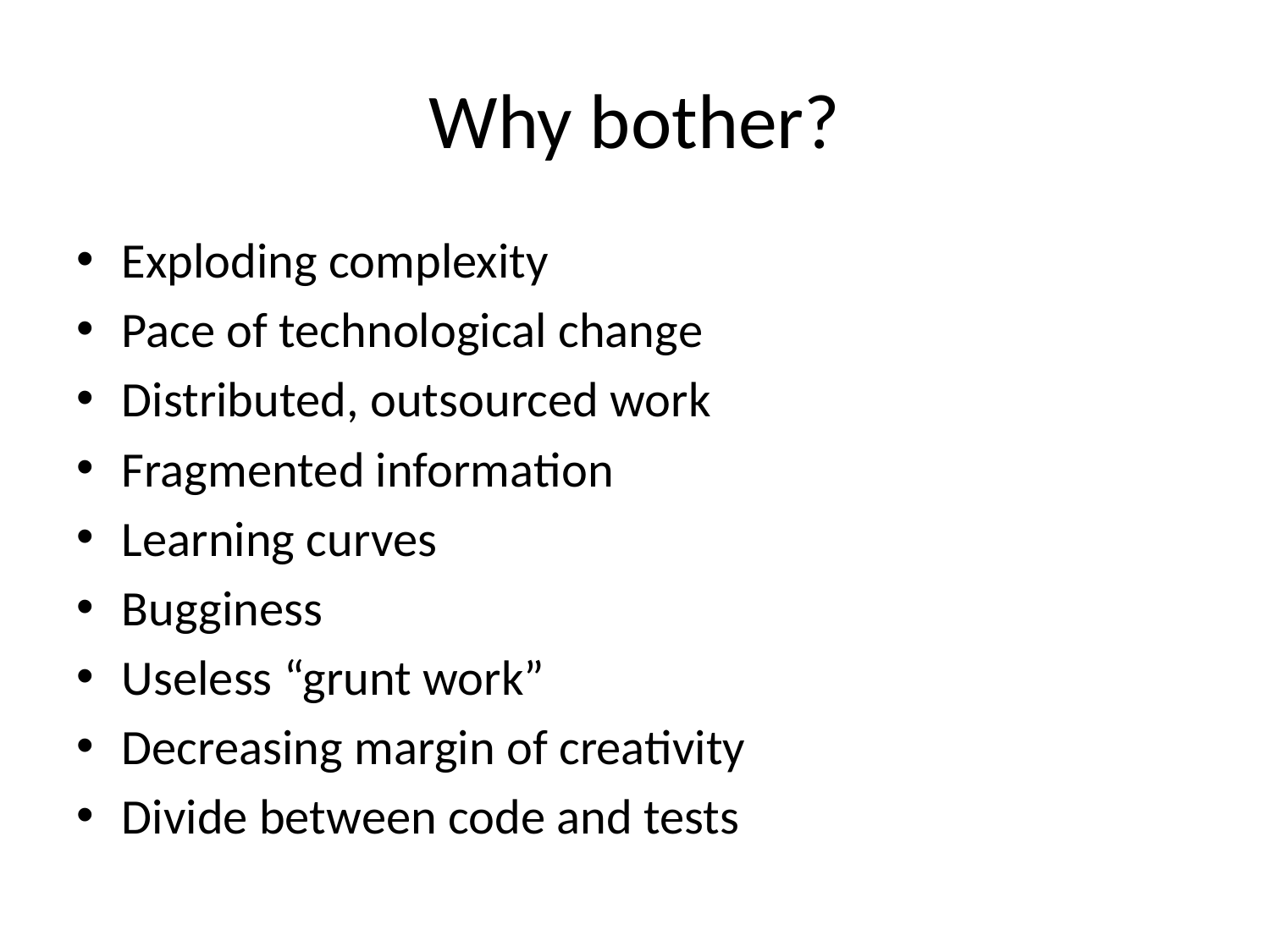

# Why bother?
Exploding complexity
Pace of technological change
Distributed, outsourced work
Fragmented information
Learning curves
Bugginess
Useless “grunt work”
Decreasing margin of creativity
Divide between code and tests